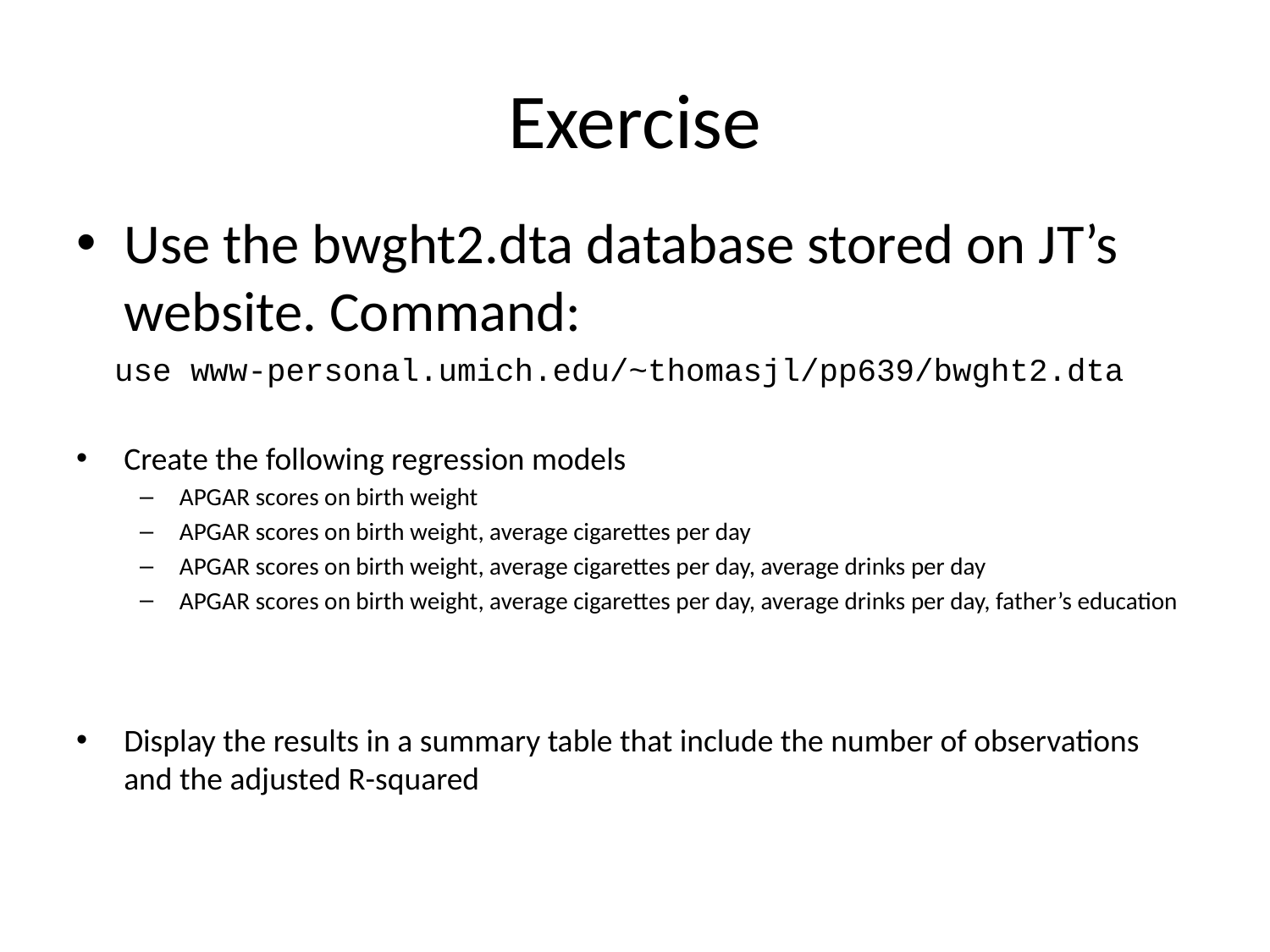

# Exercise
Use the bwght2.dta database stored on JT’s website. Command:
  use www-personal.umich.edu/~thomasjl/pp639/bwght2.dta

Create the following regression models
APGAR scores on birth weight
APGAR scores on birth weight, average cigarettes per day
APGAR scores on birth weight, average cigarettes per day, average drinks per day
APGAR scores on birth weight, average cigarettes per day, average drinks per day, father’s education

Display the results in a summary table that include the number of observations and the adjusted R-squared